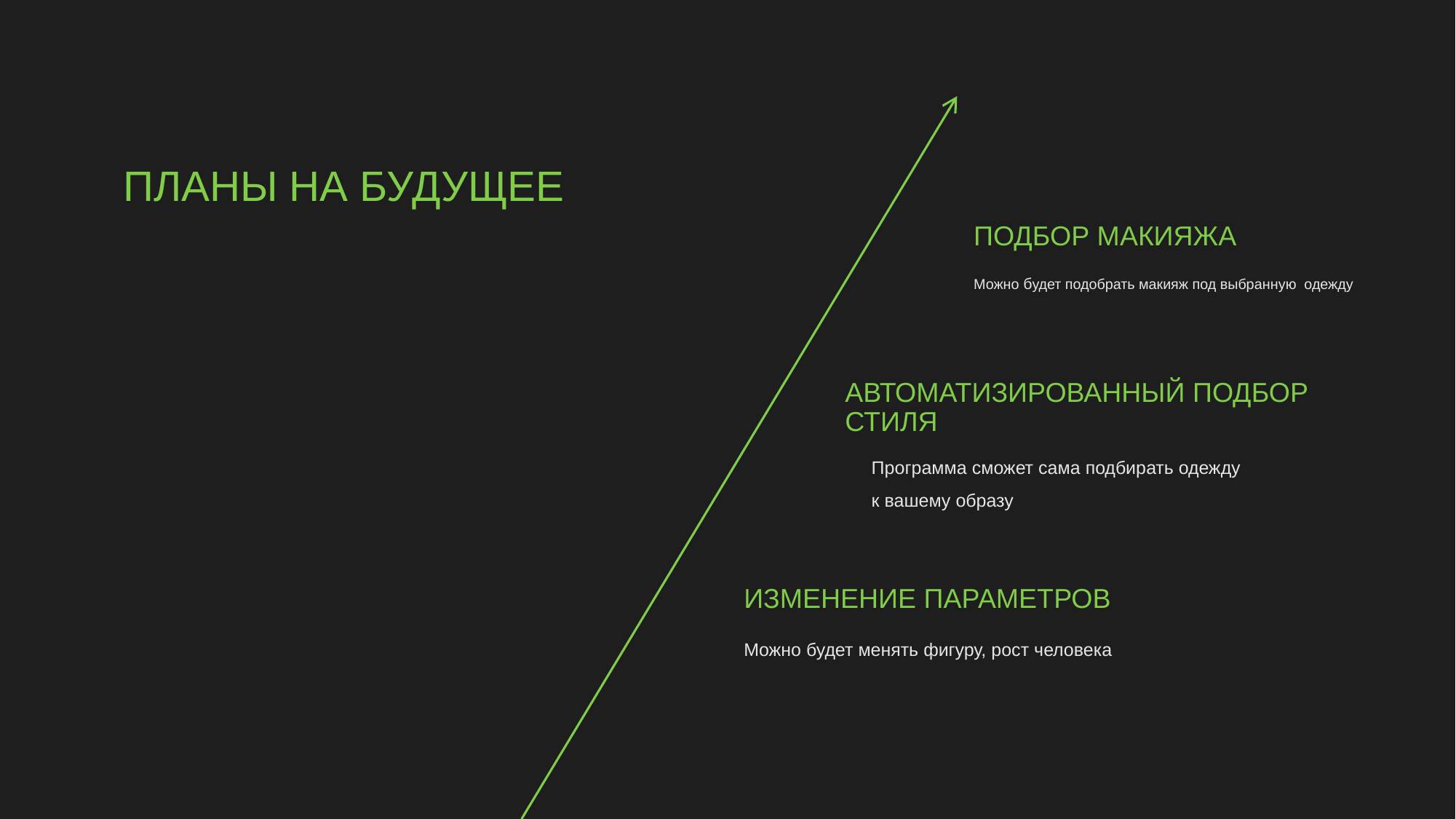

# Планы на будущее
Подбор макияжа
Можно будет подобрать макияж под выбранную  одежду
Автоматизированный подбор стиля
Программа сможет сама подбирать одежду к вашему образу
Изменение параметров
Можно будет менять фигуру, рост человека